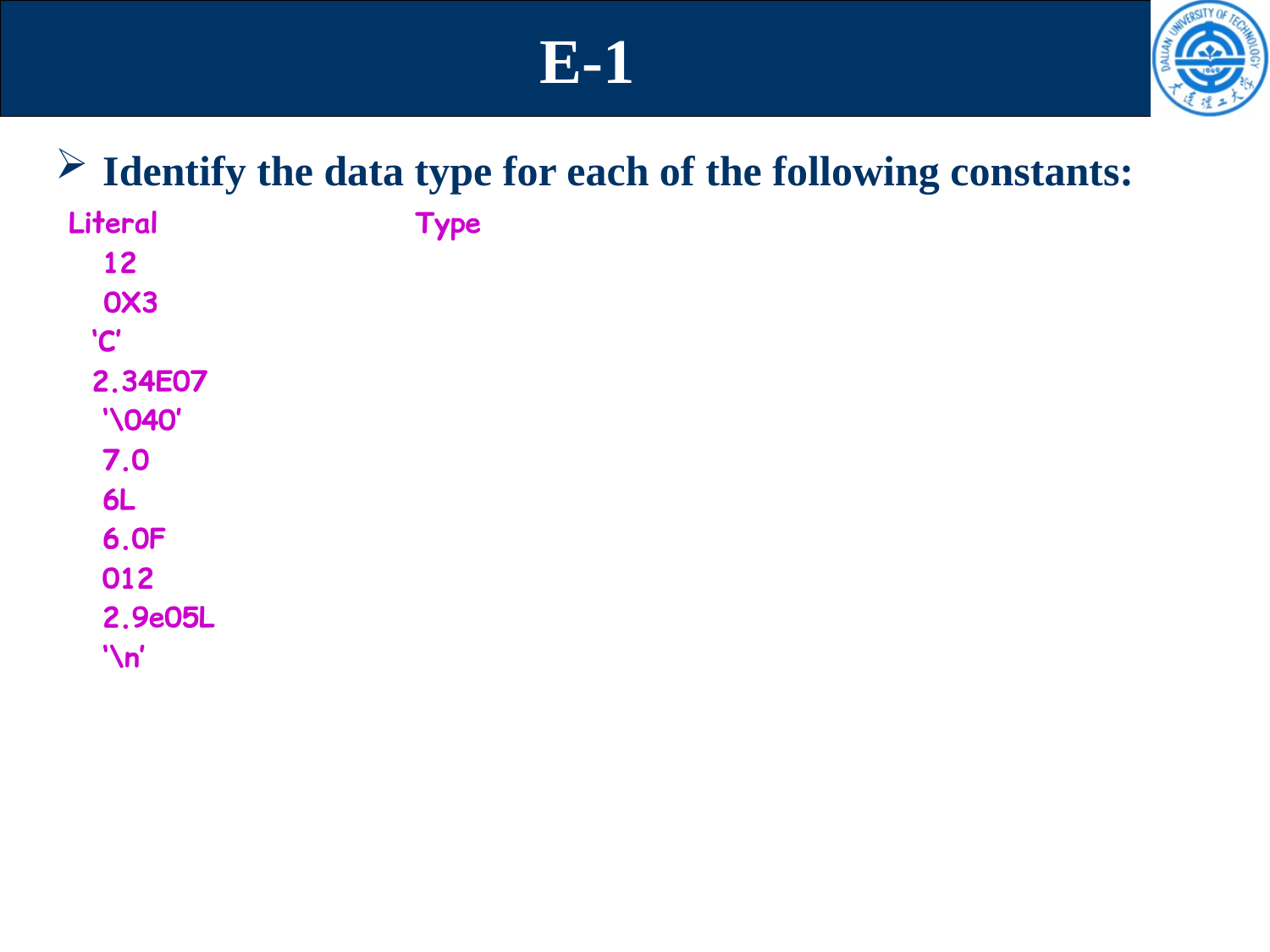

# E-1
Identify the data type for each of the following constants:
 Literal                     Type
	12
    0X3
   ‘C’
   2.34E07
	‘\040’
	7.0
	6L
	6.0F
 	012
	2.9e05L
	‘\n’